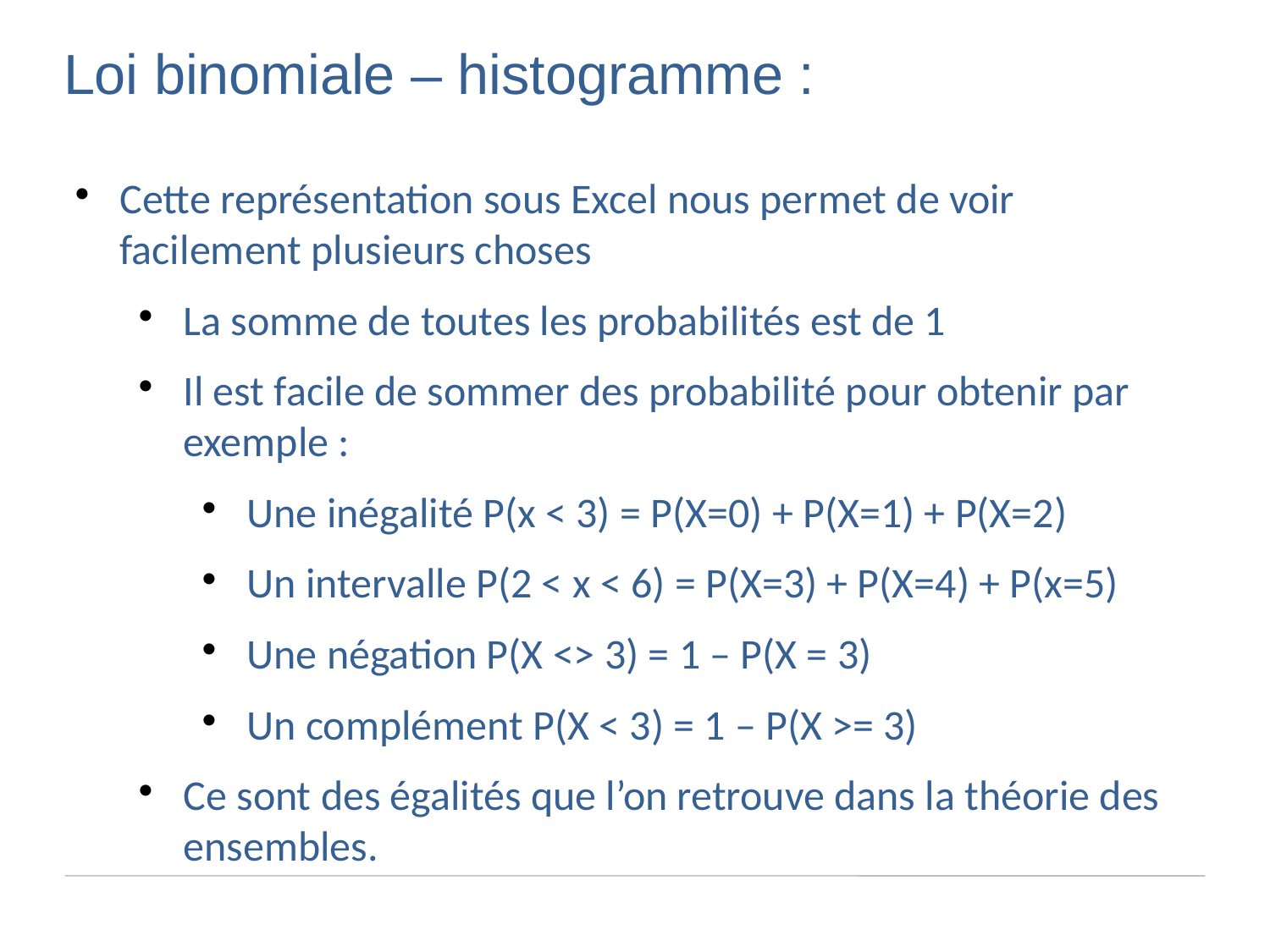

Loi binomiale – histogramme :
Cette représentation sous Excel nous permet de voir facilement plusieurs choses
La somme de toutes les probabilités est de 1
Il est facile de sommer des probabilité pour obtenir par exemple :
Une inégalité P(x < 3) = P(X=0) + P(X=1) + P(X=2)
Un intervalle P(2 < x < 6) = P(X=3) + P(X=4) + P(x=5)
Une négation P(X <> 3) = 1 – P(X = 3)
Un complément P(X < 3) = 1 – P(X >= 3)
Ce sont des égalités que l’on retrouve dans la théorie des ensembles.